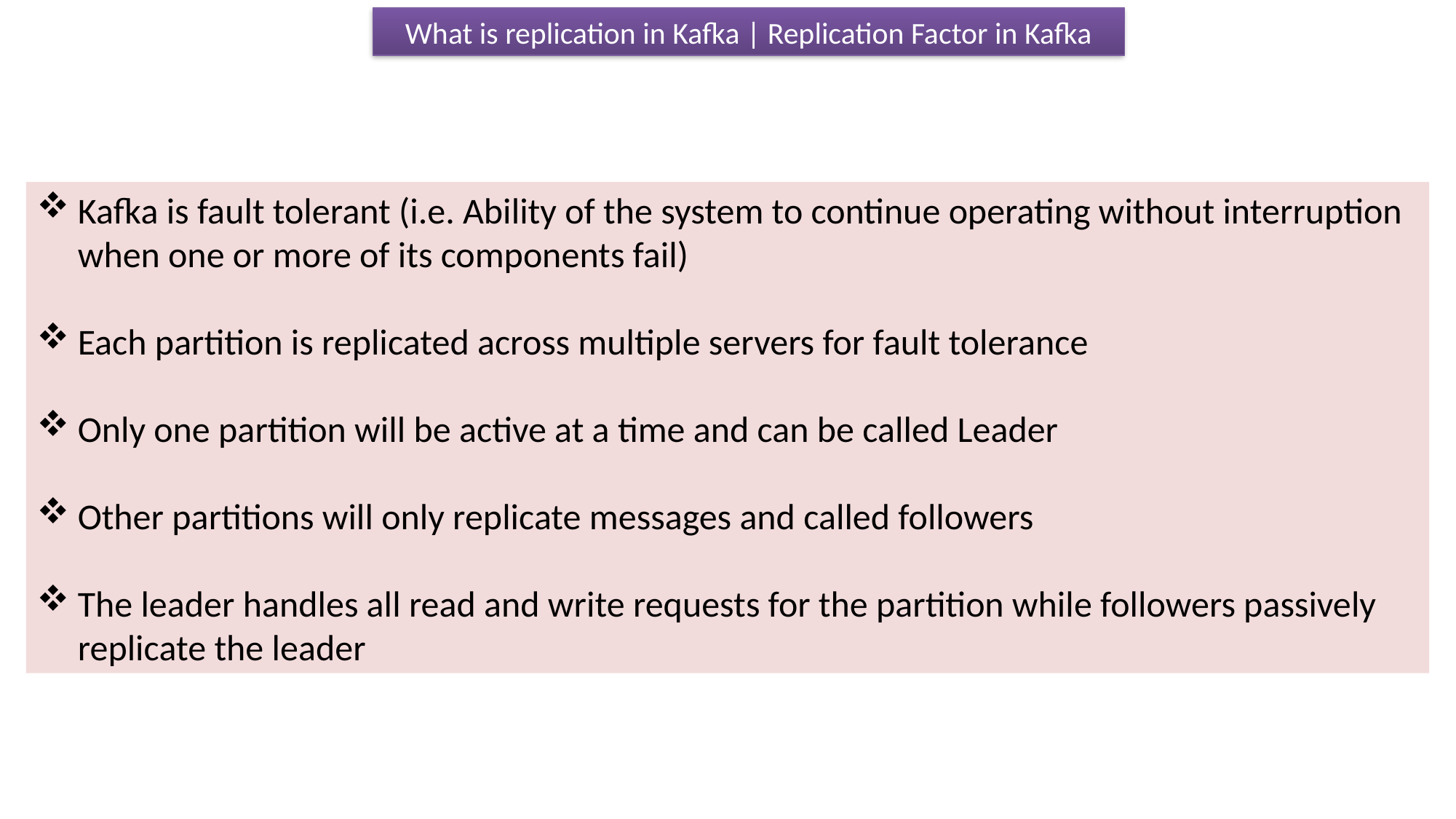

What is replication in Kafka | Replication Factor in Kafka

Kafka is fault tolerant (i.e. Ability of the system to continue operating without interruption when one or more of its components fail)

Each partition is replicated across multiple servers for fault tolerance

Only one partition will be active at a time and can be called Leader

Other partitions will only replicate messages and called followers

The leader handles all read and write requests for the partition while followers passively replicate the leader